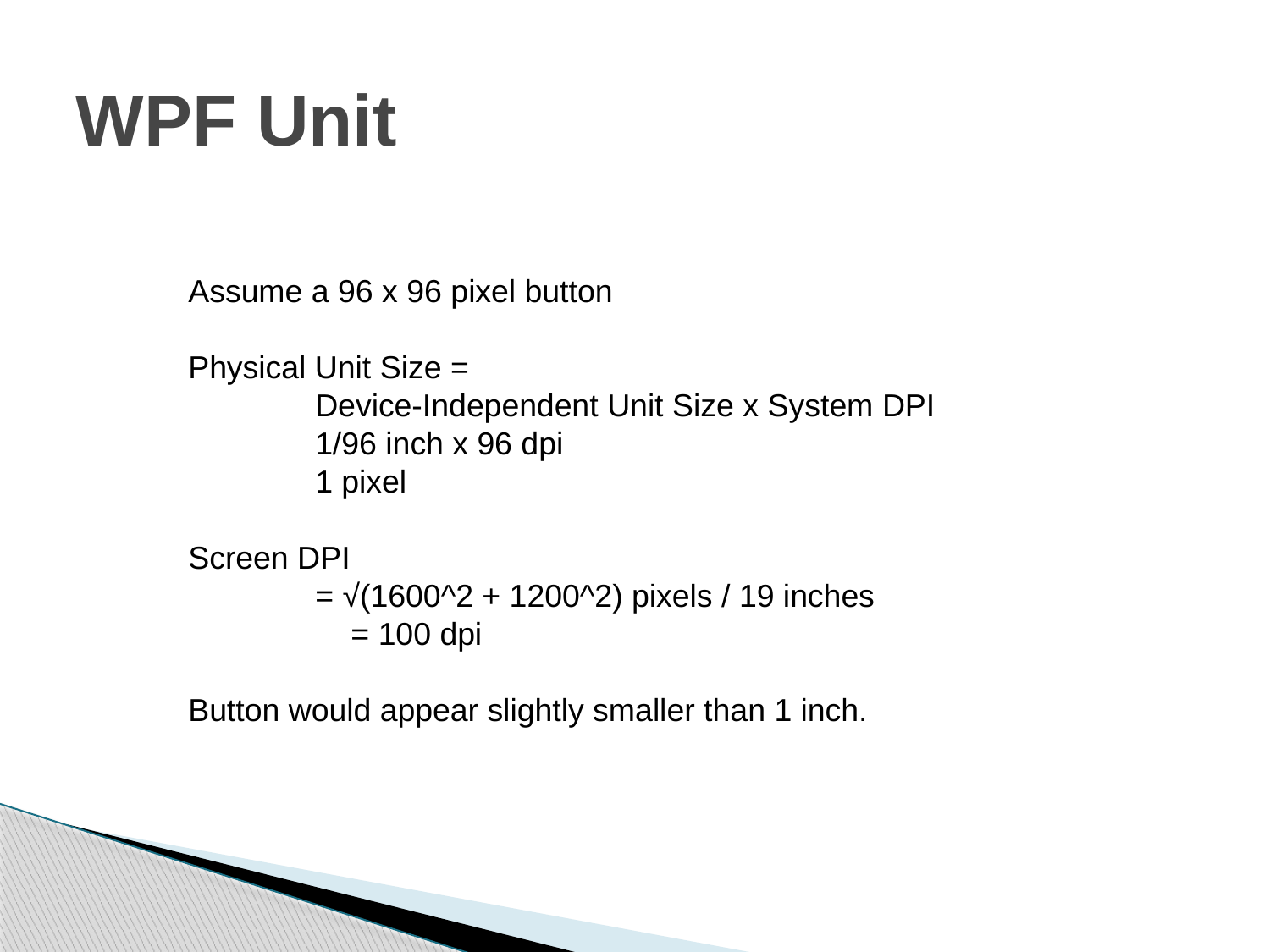

# WPF Unit
Assume a 96 x 96 pixel button

Physical Unit Size =
	Device-Independent Unit Size x System DPI
	1/96 inch x 96 dpi
	1 pixel

Screen DPI
	= √(1600^2 + 1200^2) pixels / 19 inches
	    = 100 dpi

Button would appear slightly smaller than 1 inch.